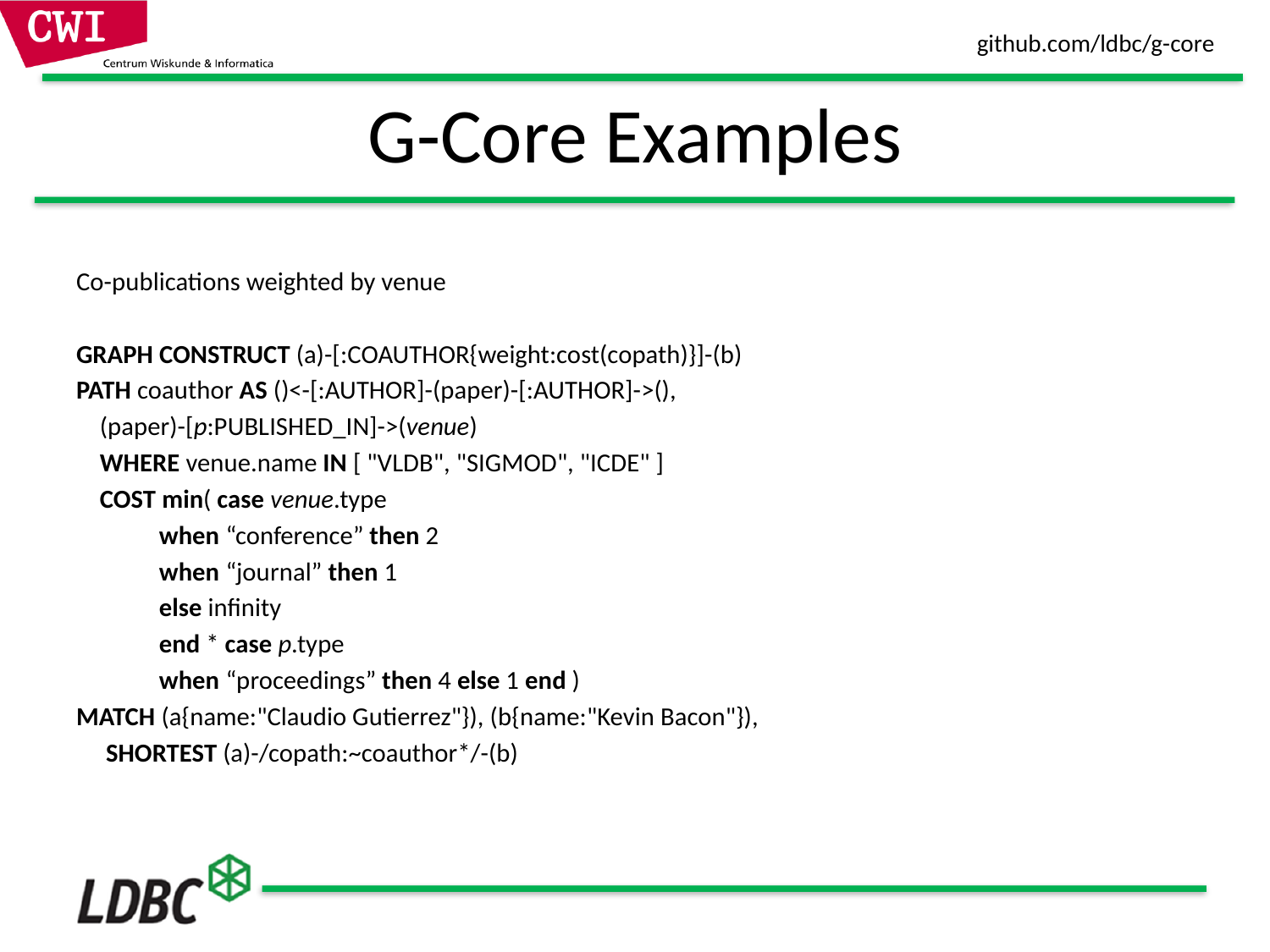

# G-Core Examples

Co-publications weighted by venue

GRAPH CONSTRUCT (a)-[:COAUTHOR{weight:cost(copath)}]-(b)
PATH coauthor AS ()<-[:AUTHOR]-(paper)-[:AUTHOR]->(),
    (paper)-[p:PUBLISHED_IN]->(venue)
    WHERE venue.name IN [ "VLDB", "SIGMOD", "ICDE" ]
    COST min( case venue.type
              when “conference” then 2
              when “journal” then 1
              else infinity
              end * case p.type
              when “proceedings” then 4 else 1 end )
MATCH (a{name:"Claudio Gutierrez"}), (b{name:"Kevin Bacon"}),
     SHORTEST (a)-/copath:~coauthor*/-(b)